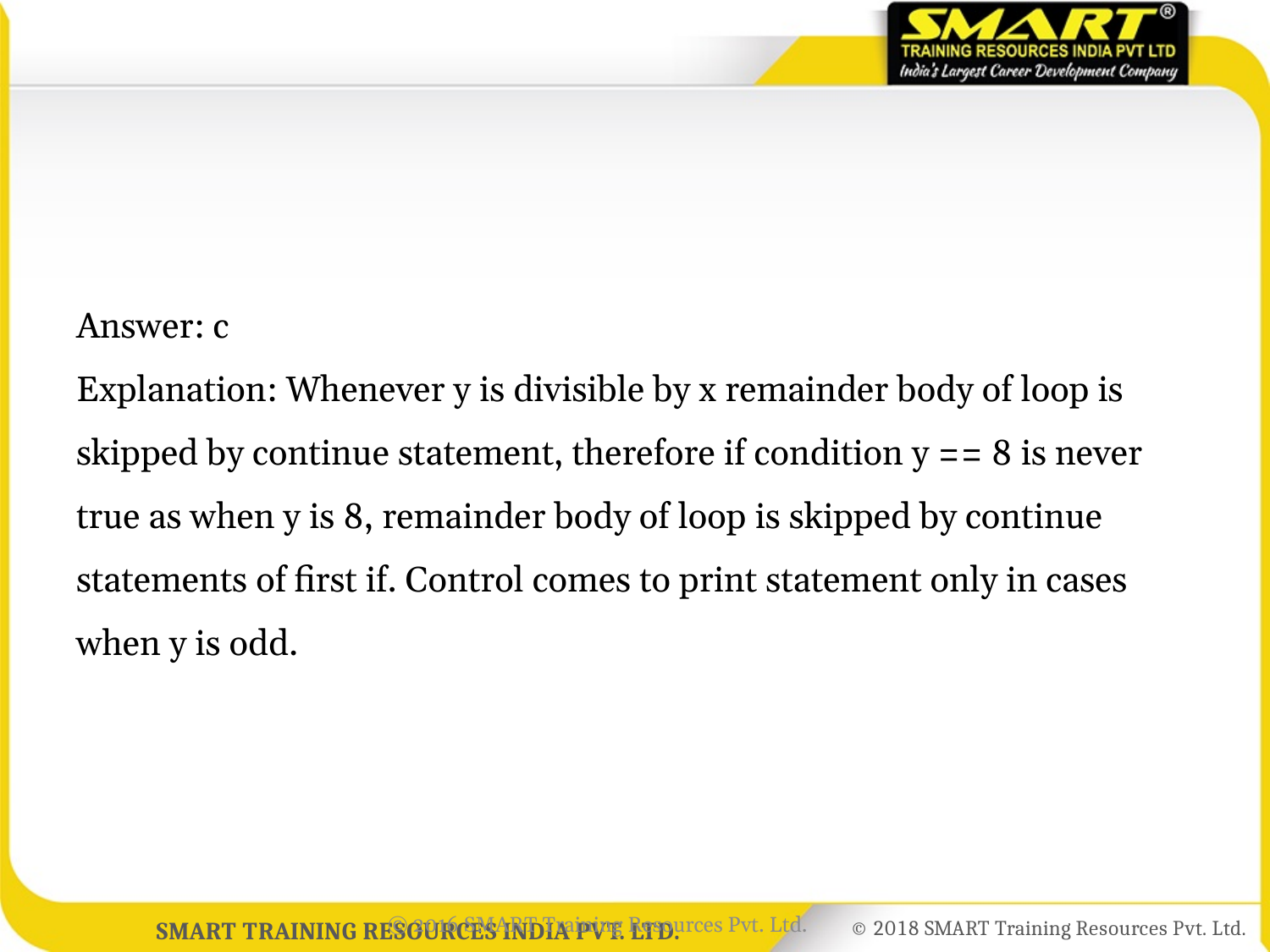

#

Answer: c
Explanation: Whenever y is divisible by x remainder body of loop is skipped by continue statement, therefore if condition y == 8 is never true as when y is 8, remainder body of loop is skipped by continue statements of first if. Control comes to print statement only in cases when y is odd.
© 2016 SMART Training Resources Pvt. Ltd.